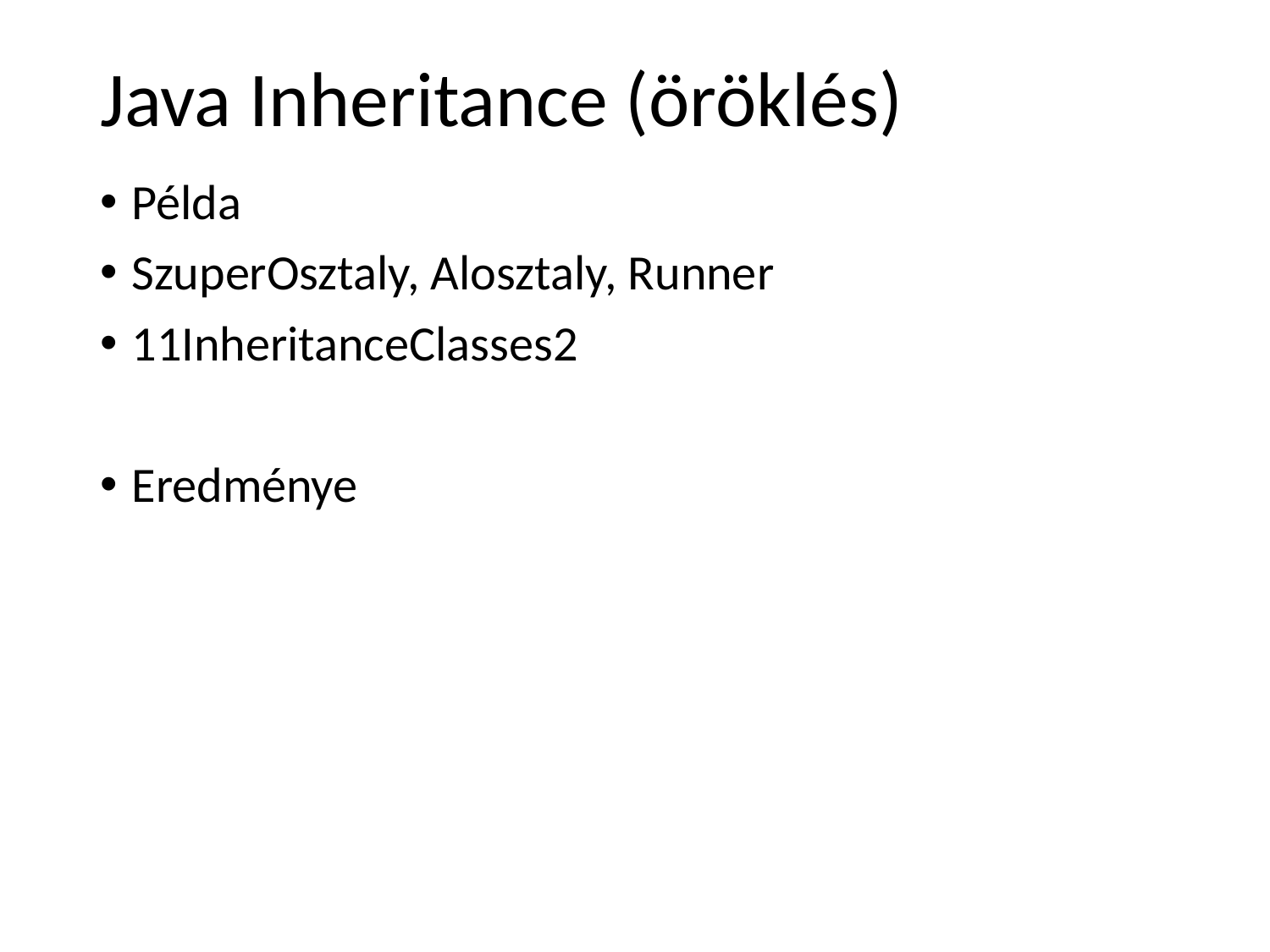

# Java Inheritance (öröklés)
Példa
SzuperOsztaly, Alosztaly, Runner
11InheritanceClasses2

Eredménye